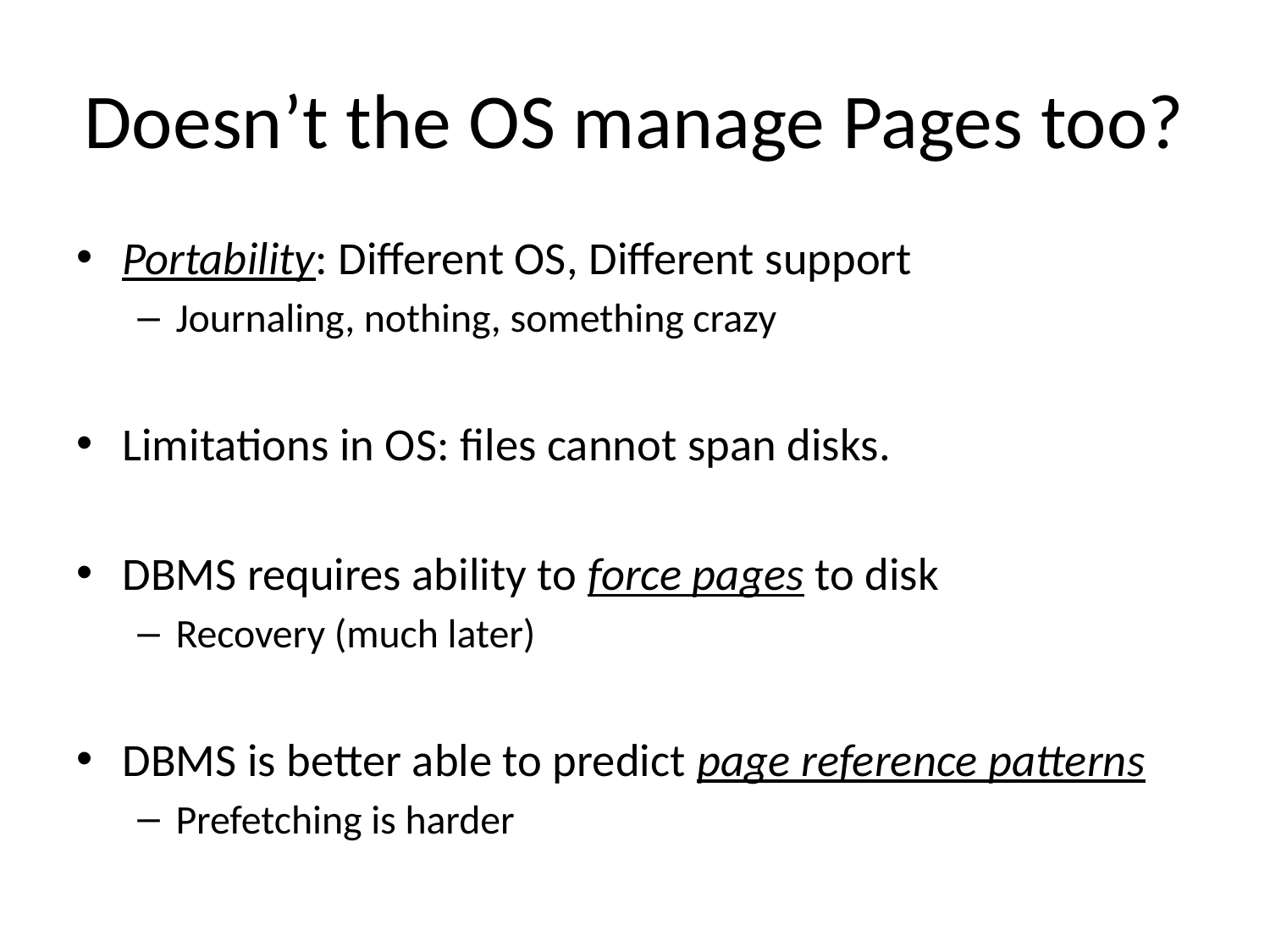

# Doesn’t the OS manage Pages too?
Portability: Different OS, Different support
Journaling, nothing, something crazy

Limitations in OS: files cannot span disks.

DBMS requires ability to force pages to disk
Recovery (much later)

DBMS is better able to predict page reference patterns
Prefetching is harder